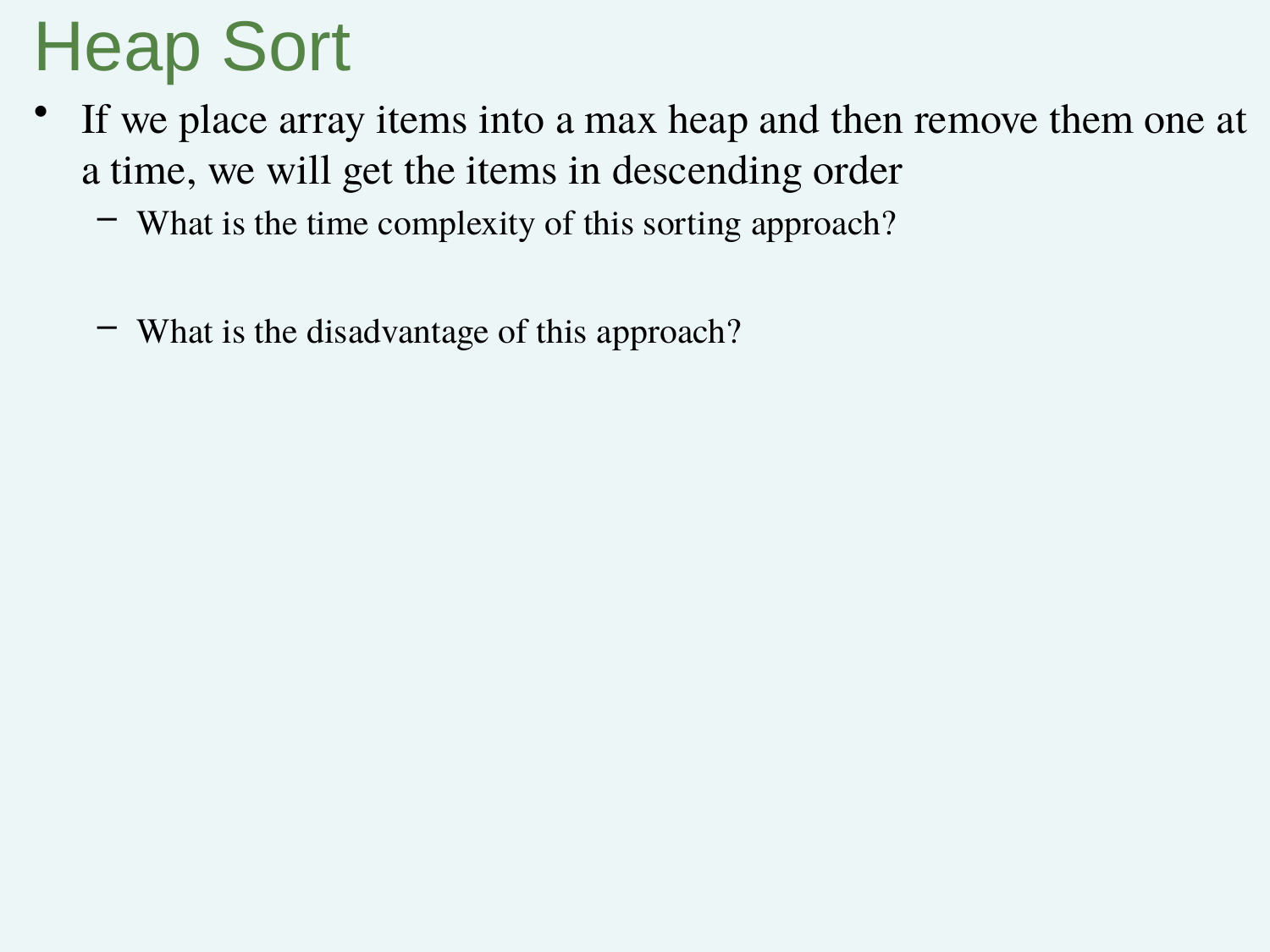

# Heap Sort
If we place array items into a max heap and then remove them one at a time, we will get the items in descending order
What is the time complexity of this sorting approach?

What is the disadvantage of this approach?